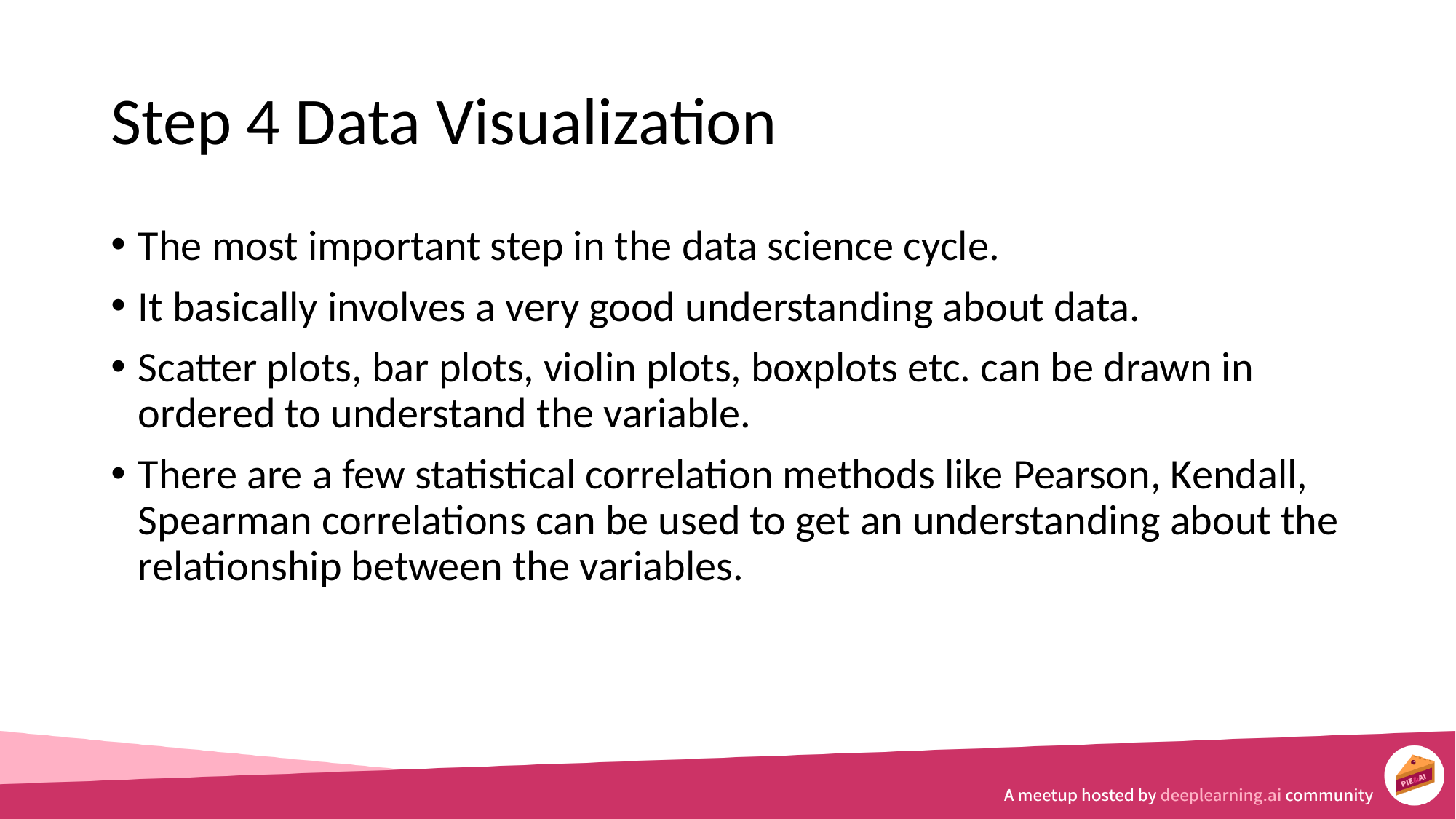

# Step 4 Data Visualization
The most important step in the data science cycle.
It basically involves a very good understanding about data.
Scatter plots, bar plots, violin plots, boxplots etc. can be drawn in ordered to understand the variable.
There are a few statistical correlation methods like Pearson, Kendall, Spearman correlations can be used to get an understanding about the relationship between the variables.